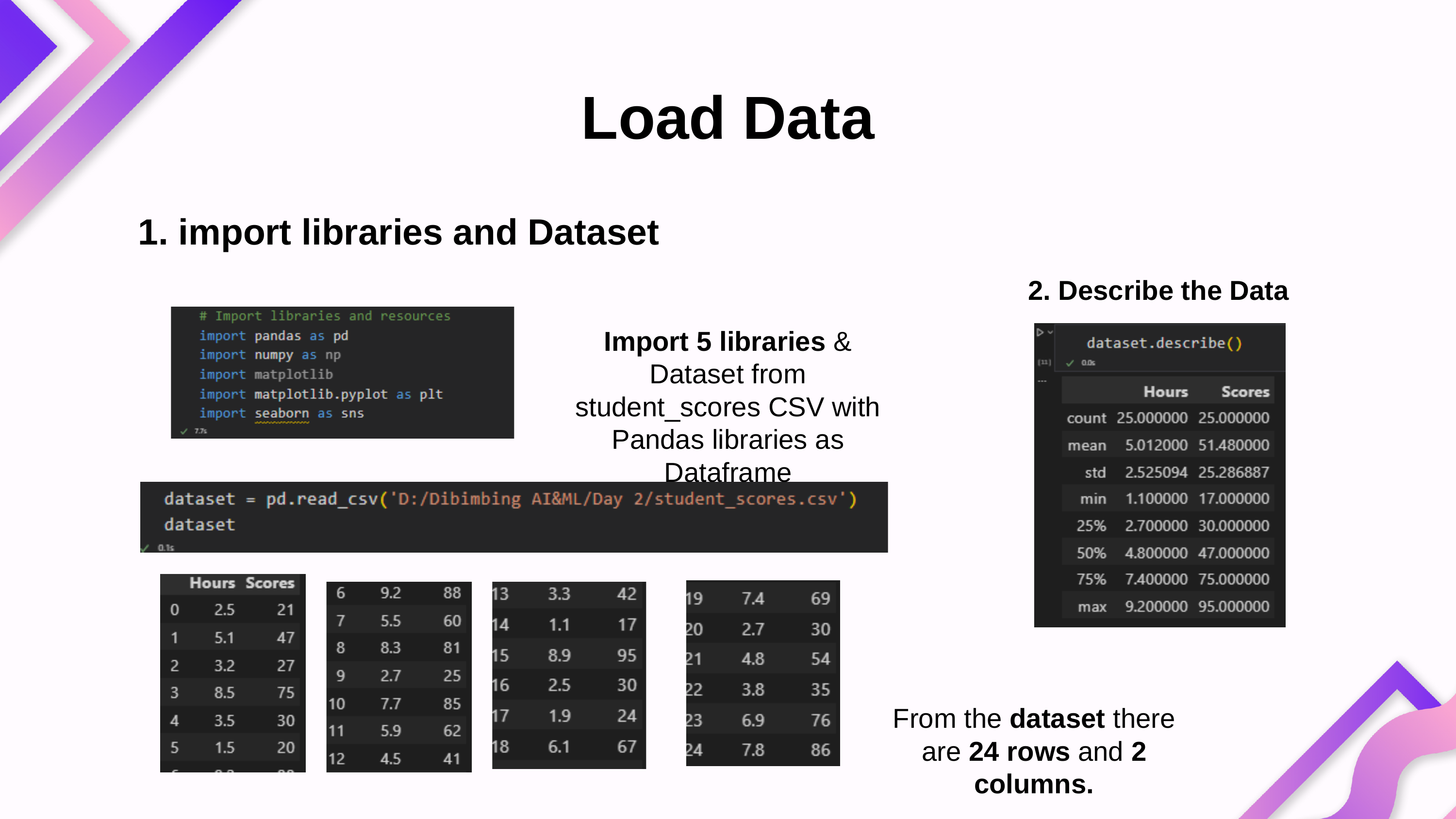

Load Data
1. import libraries and Dataset
2. Describe the Data

Import 5 libraries & Dataset from student_scores CSV with Pandas libraries as Dataframe

From the dataset there are 24 rows and 2 columns.